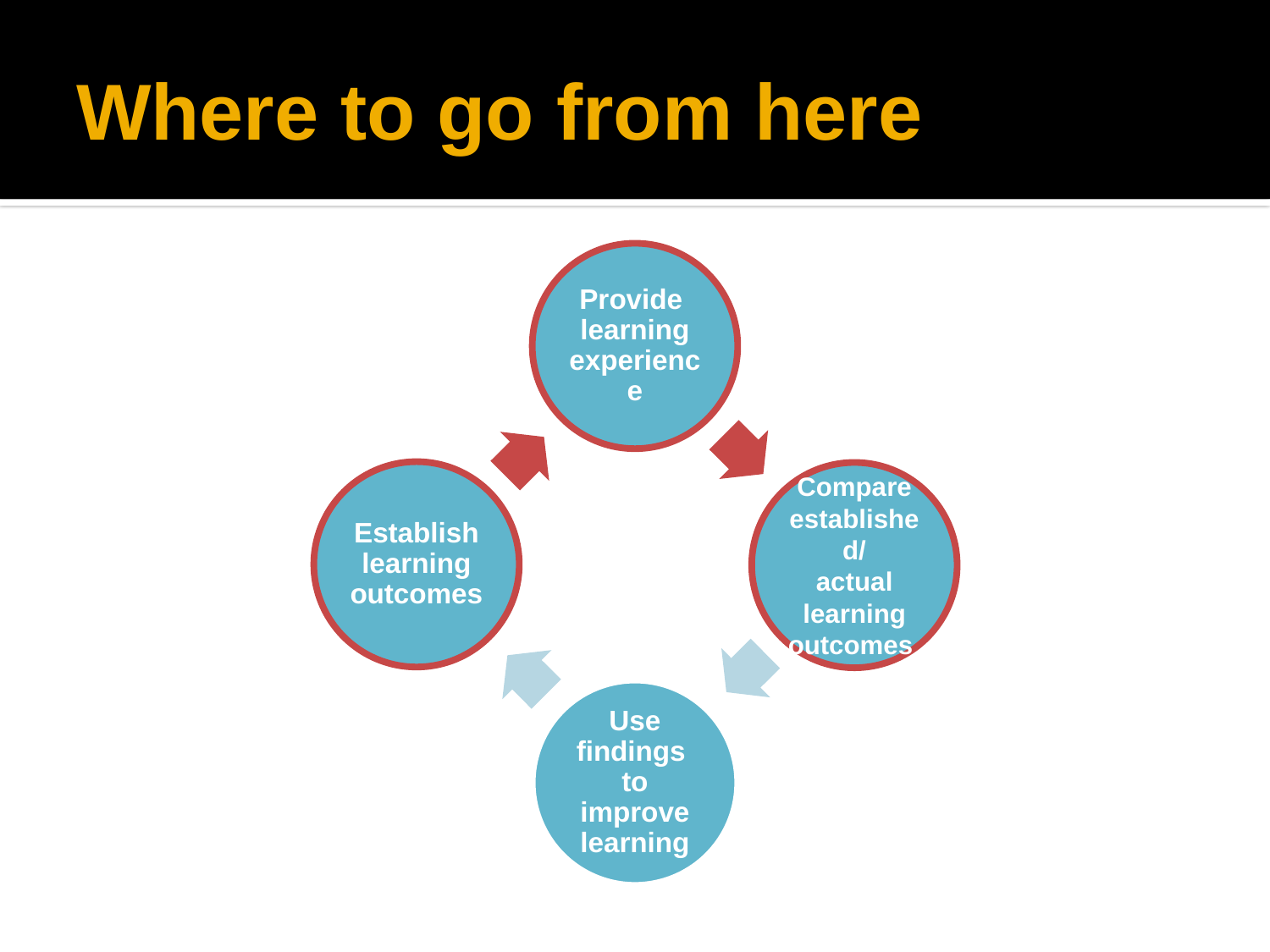

# Where to go from here
Provide  learning experience

Compare established/
actual learning outcomes

Use findings  to improve learning

Establish learning outcomes